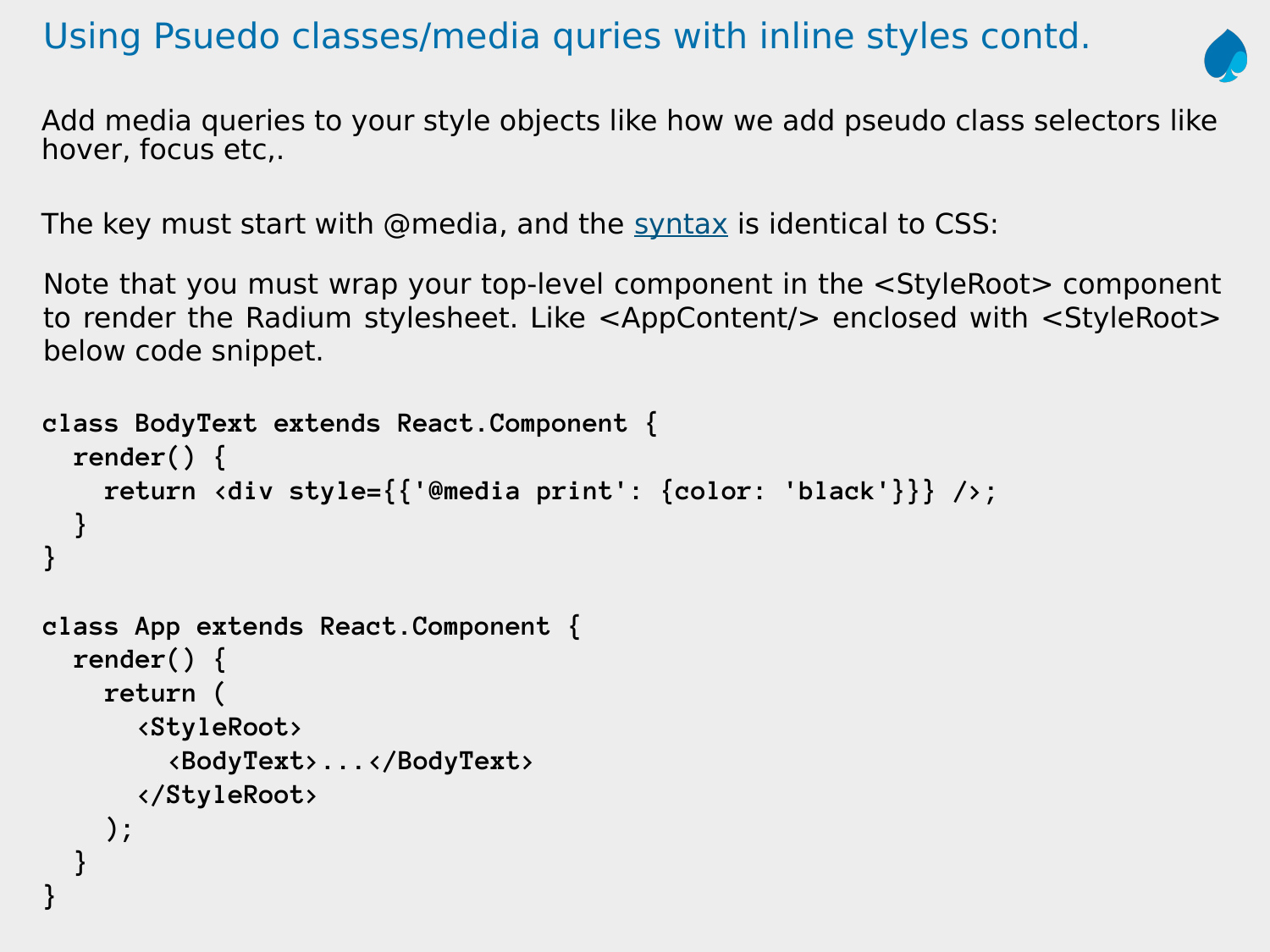

# Using Psuedo classes/media quries with inline styles contd.

Add media queries to your style objects like how we add pseudo class selectors like hover, focus etc,.

The key must start with @media, and the syntax is identical to CSS:

Note that you must wrap your top-level component in the <StyleRoot> component to render the Radium stylesheet. Like <AppContent/> enclosed with <StyleRoot> below code snippet.
class BodyText extends React.Component {
  render() {
    return <div style={{'@media print': {color: 'black'}}} />;
  }
}

class App extends React.Component {
  render() {
    return (
      <StyleRoot>
        <BodyText>...</BodyText>
      </StyleRoot>
    );
  }
}